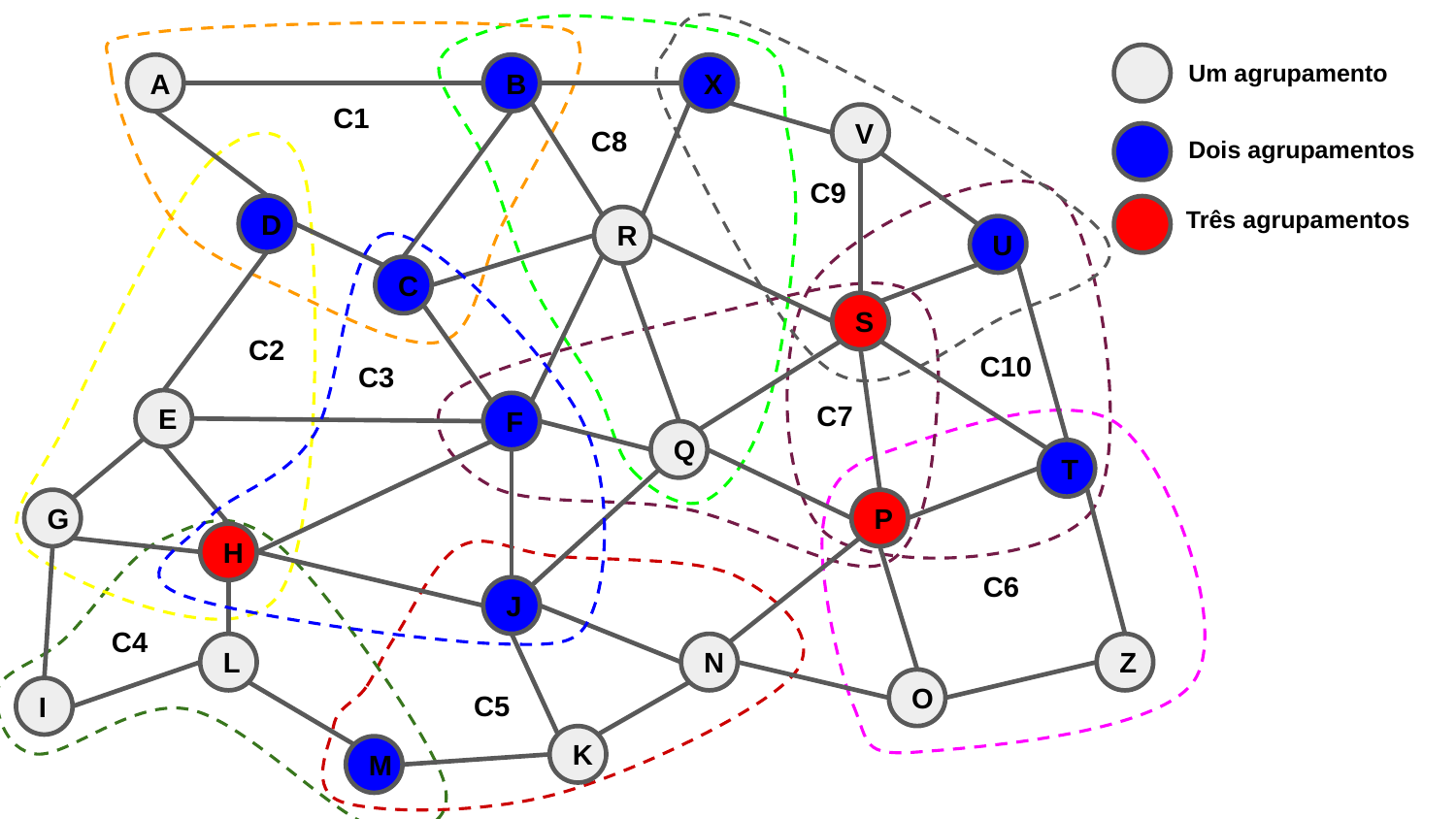

Um agrupamento

A
B
X
C1
V
C8
Dois agrupamentos

C9

Três agrupamentos
D

R
U

C

S
C2
C10
C3
C7
E
F

Q
T
G
P

H

C6
J
C4
L
N
Z
O
C5
I
K
M